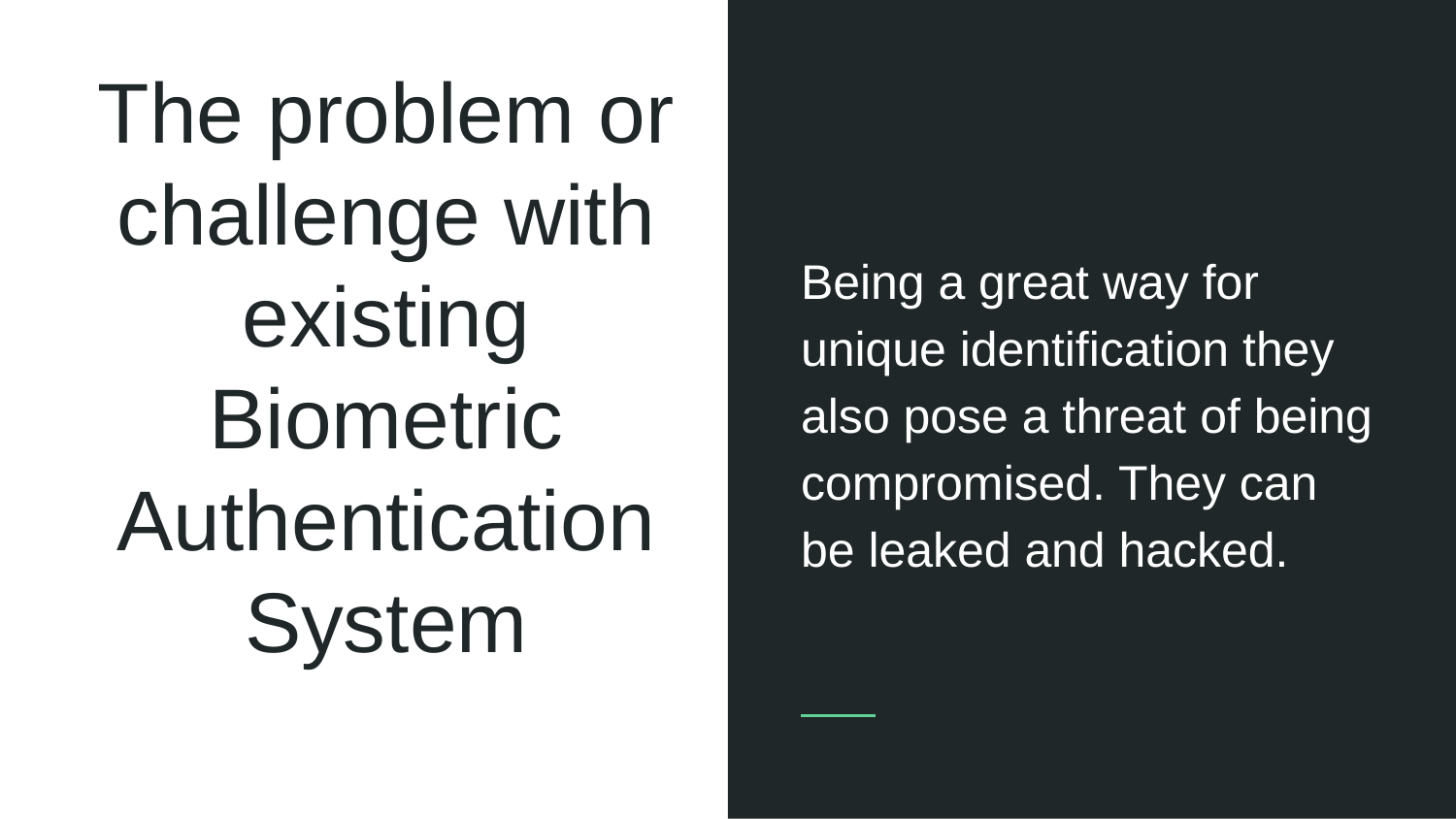

Being a great way for unique identification they also pose a threat of being compromised. They can be leaked and hacked.
# The problem or challenge with existing Biometric Authentication System